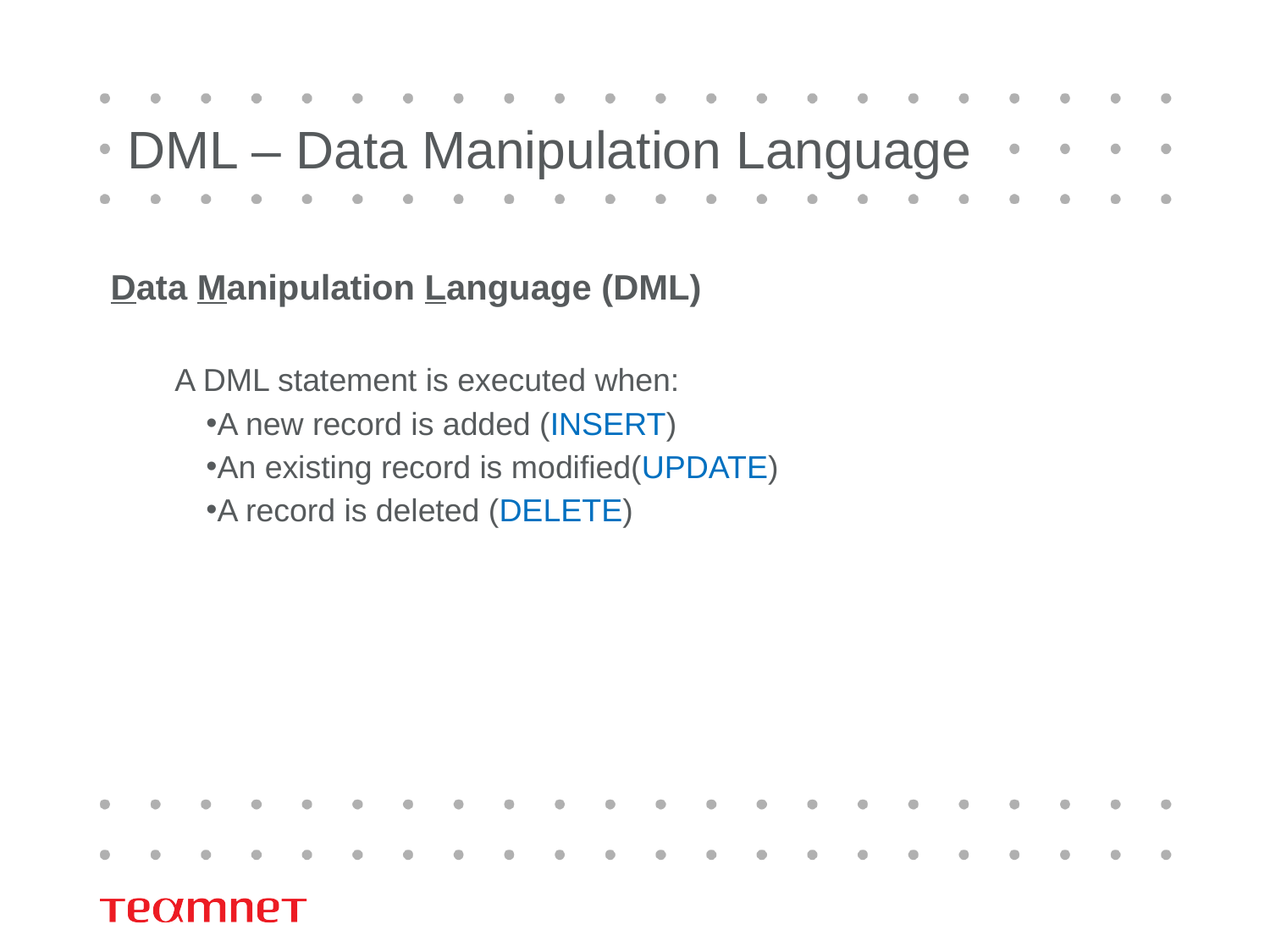

# DML – Data Manipulation Language

Data Manipulation Language (DML)

A DML statement is executed when:
A new record is added (INSERT)
An existing record is modified(UPDATE)
A record is deleted (DELETE)